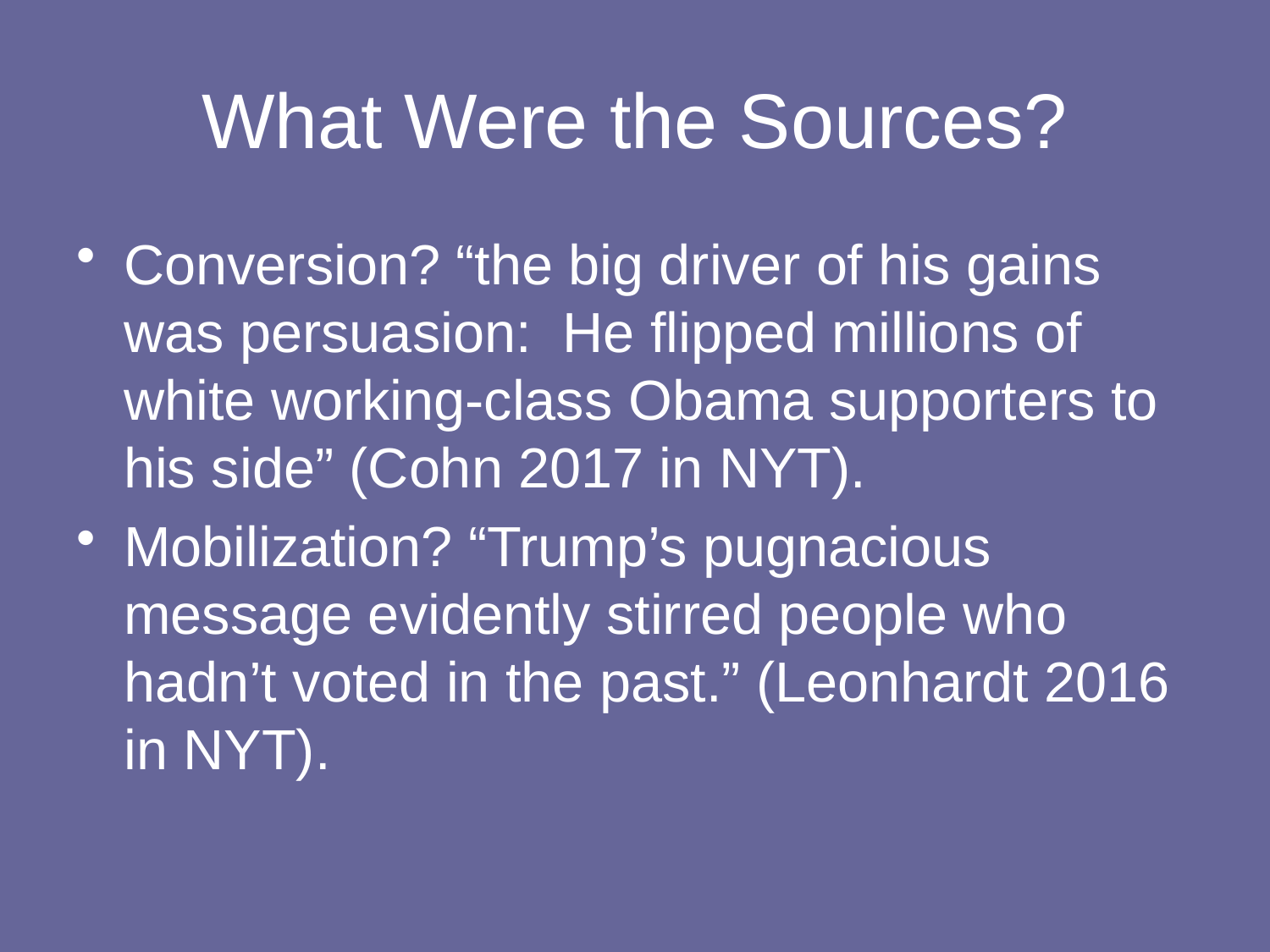

# What Were the Sources?
Conversion? “the big driver of his gains was persuasion:  He flipped millions of white working-class Obama supporters to his side” (Cohn 2017 in NYT).
Mobilization? “Trump’s pugnacious message evidently stirred people who hadn’t voted in the past.” (Leonhardt 2016 in NYT).